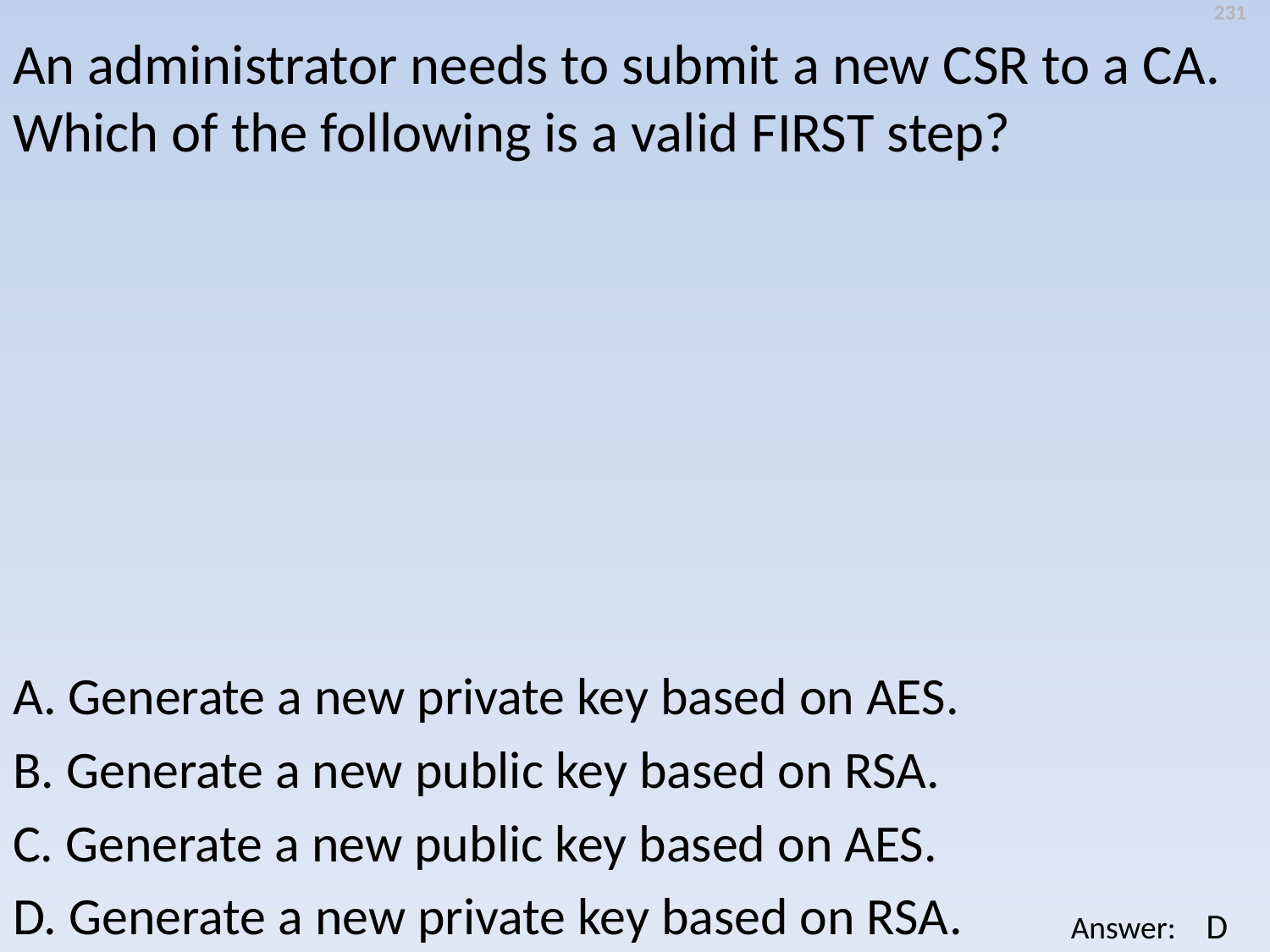

231
An administrator needs to submit a new CSR to a CA. Which of the following is a valid FIRST step?
A. Generate a new private key based on AES.
B. Generate a new public key based on RSA.
C. Generate a new public key based on AES.
D. Generate a new private key based on RSA.
D